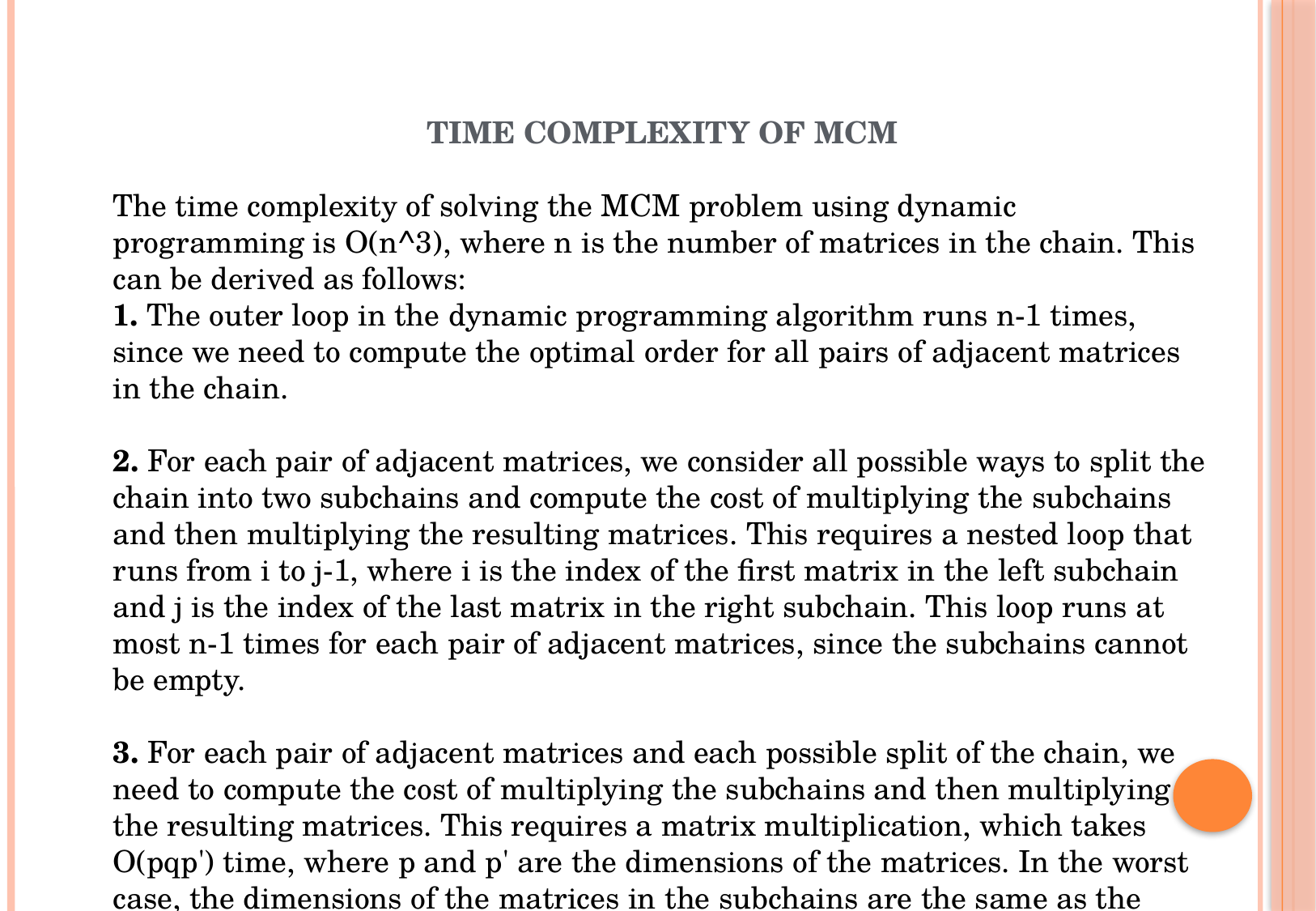

TIME COMPLEXITY OF MCM

The time complexity of solving the MCM problem using dynamic programming is O(n^3), where n is the number of matrices in the chain. This can be derived as follows:
1. The outer loop in the dynamic programming algorithm runs n-1 times, since we need to compute the optimal order for all pairs of adjacent matrices in the chain.

2. For each pair of adjacent matrices, we consider all possible ways to split the chain into two subchains and compute the cost of multiplying the subchains and then multiplying the resulting matrices. This requires a nested loop that runs from i to j-1, where i is the index of the first matrix in the left subchain and j is the index of the last matrix in the right subchain. This loop runs at most n-1 times for each pair of adjacent matrices, since the subchains cannot be empty.

3. For each pair of adjacent matrices and each possible split of the chain, we need to compute the cost of multiplying the subchains and then multiplying the resulting matrices. This requires a matrix multiplication, which takes O(pqp') time, where p and p' are the dimensions of the matrices. In the worst case, the dimensions of the matrices in the subchains are the same as the dimensions of the original matrices, so the cost of each matrix multiplication is O(n).